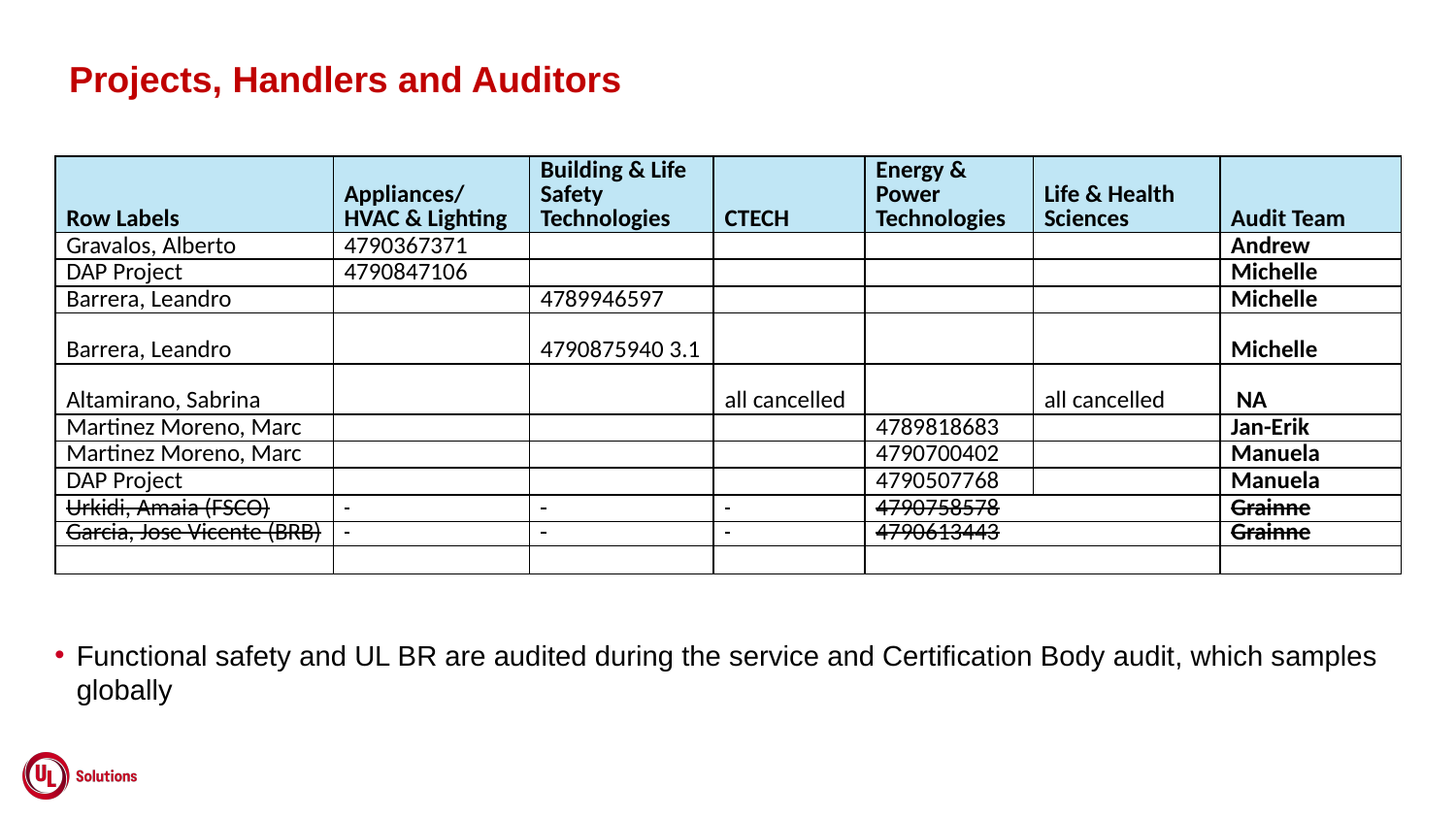

Projects, Handlers and Auditors

| Row Labels | Appliances/HVAC & Lighting | Building & Life Safety Technologies | CTECH | Energy & Power Technologies | Life & Health Sciences | Audit Team |
| --- | --- | --- | --- | --- | --- | --- |
| Gravalos, Alberto | 4790367371 |  |  |  |  | Andrew |
| DAP Project | 4790847106 |  |  |  |  | Michelle |
| Barrera, Leandro |  | 4789946597 |  |  |  | Michelle |
| Barrera, Leandro |  | 4790875940 3.1 |  |  |  | Michelle |
| Altamirano, Sabrina |  |  | all cancelled |  | all cancelled | NA |
| Martinez Moreno, Marc |  |  |  | 4789818683 |  | Jan-Erik |
| Martinez Moreno, Marc |  |  |  | 4790700402 |  | Manuela |
| DAP Project |  |  |  | 4790507768 |  | Manuela |
| Urkidi, Amaia (FSCO) |  |  |  | 4790758578 |  | Grainne |
| Garcia, Jose Vicente (BRB) |  |  |  | 4790613443 |  | Grainne |
|  |  |  |  |  |  |  |
Functional safety and UL BR are audited during the service and Certification Body audit, which samples  globally